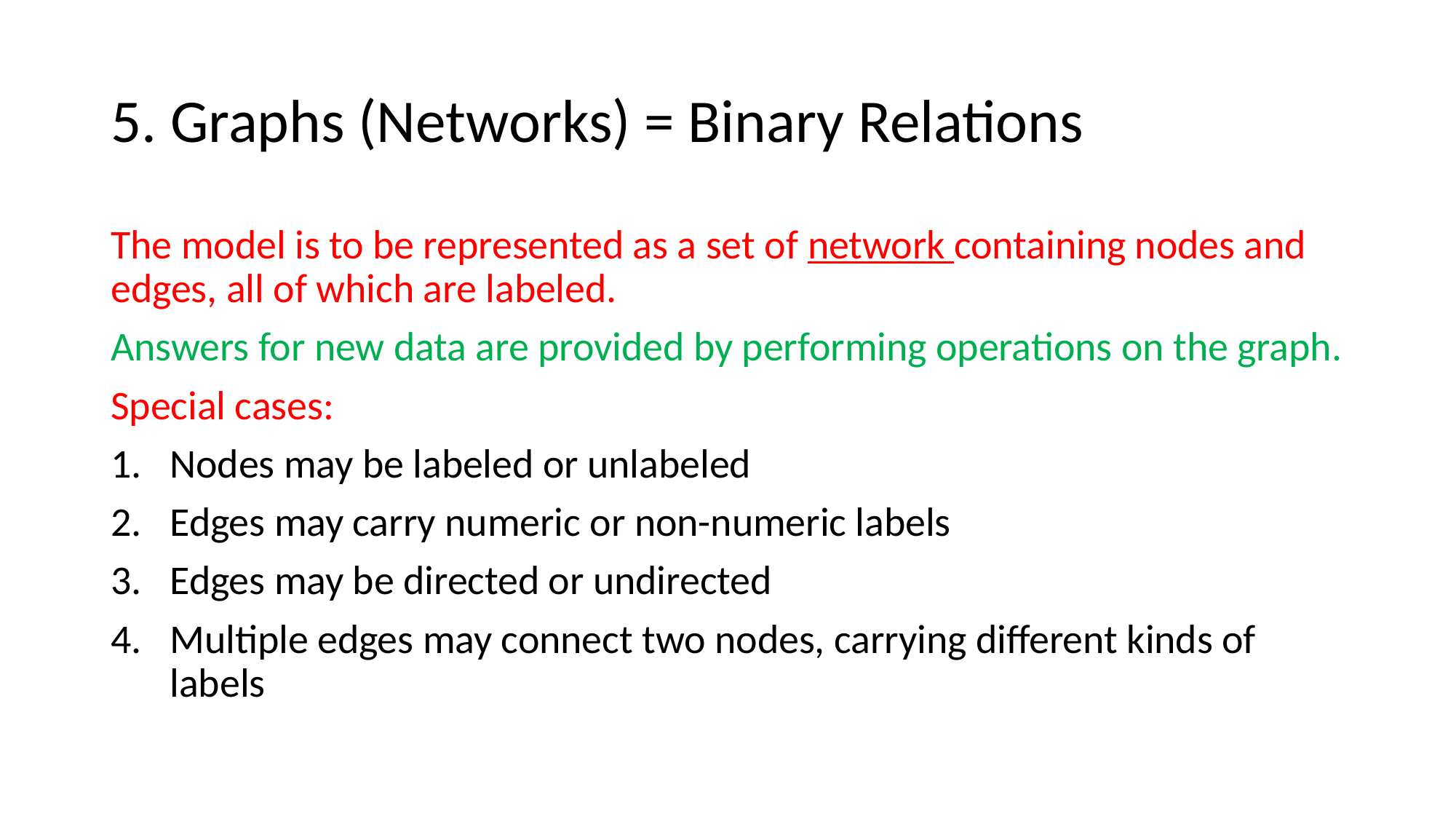

# 5. Graphs (Networks) = Binary Relations
The model is to be represented as a set of network containing nodes and edges, all of which are labeled.
Answers for new data are provided by performing operations on the graph.
Special cases:
Nodes may be labeled or unlabeled
Edges may carry numeric or non-numeric labels
Edges may be directed or undirected
Multiple edges may connect two nodes, carrying different kinds of labels